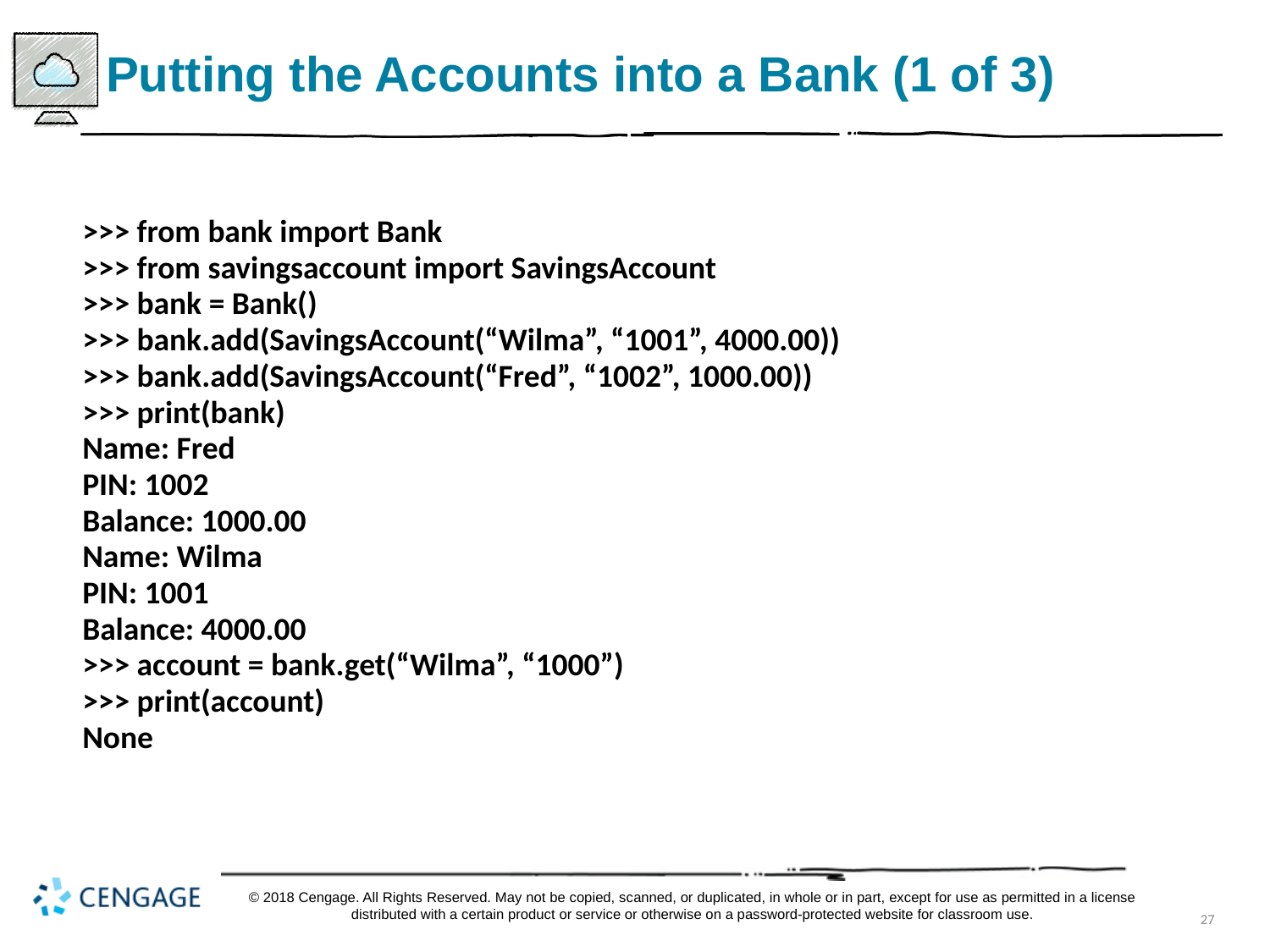

# Putting the Accounts into a Bank (1 of 3)
>>> from bank import Bank
>>> from savingsaccount import SavingsAccount
>>> bank = Bank()
>>> bank.add(SavingsAccount(“Wilma”, “1001”, 4000.00))
>>> bank.add(SavingsAccount(“Fred”, “1002”, 1000.00))
>>> print(bank)
Name: Fred
PIN: 1002
Balance: 1000.00
Name: Wilma
PIN: 1001
Balance: 4000.00
>>> account = bank.get(“Wilma”, “1000”)
>>> print(account)
None
© 2018 Cengage. All Rights Reserved. May not be copied, scanned, or duplicated, in whole or in part, except for use as permitted in a license distributed with a certain product or service or otherwise on a password-protected website for classroom use.